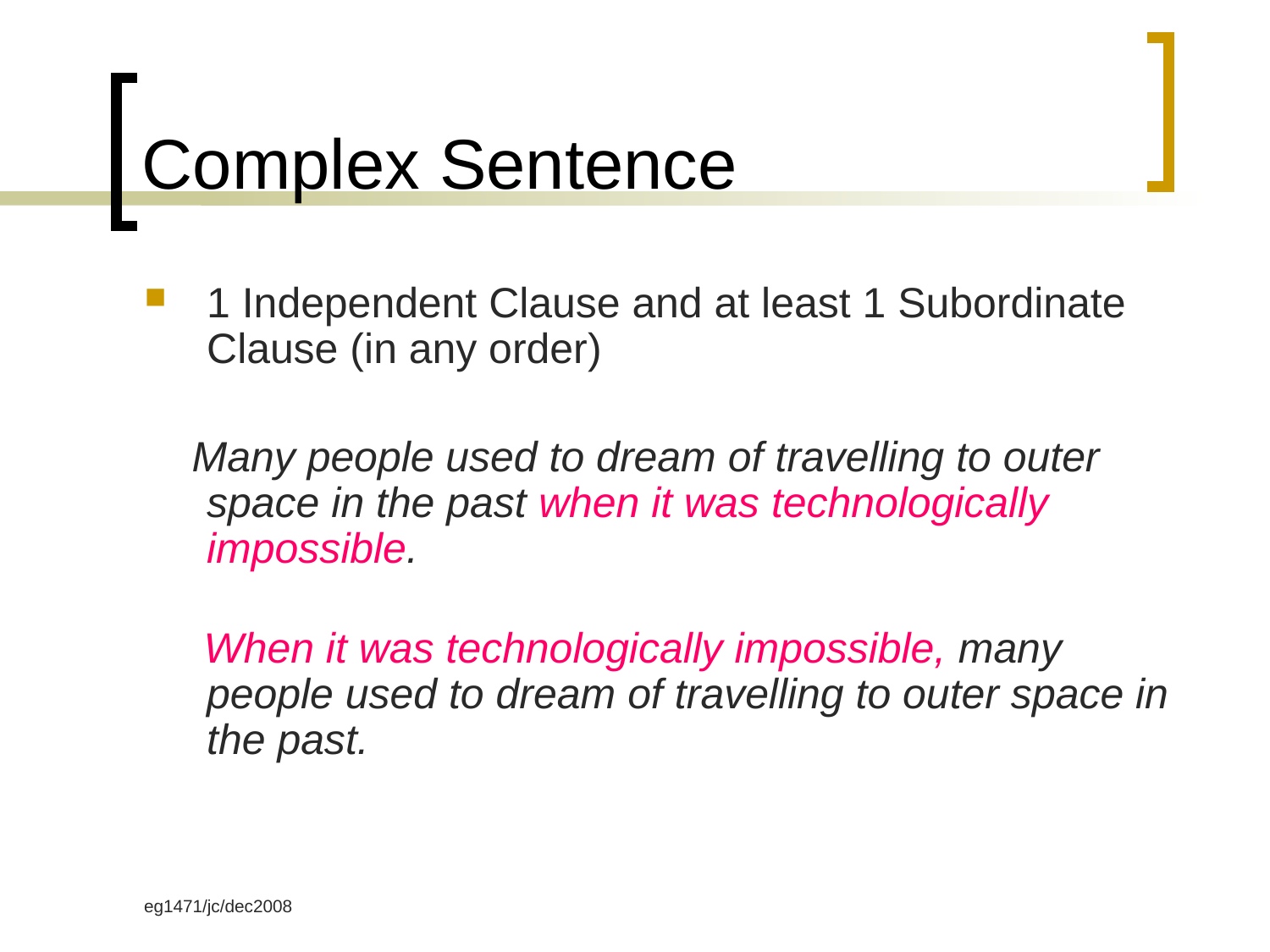

# Complex Sentence
1 Independent Clause and at least 1 Subordinate Clause (in any order)

    Many people used to dream of travelling to outer space in the past when it was technologically impossible.
     When it was technologically impossible, many people used to dream of travelling to outer space in the past.

eg1471/jc/dec2008